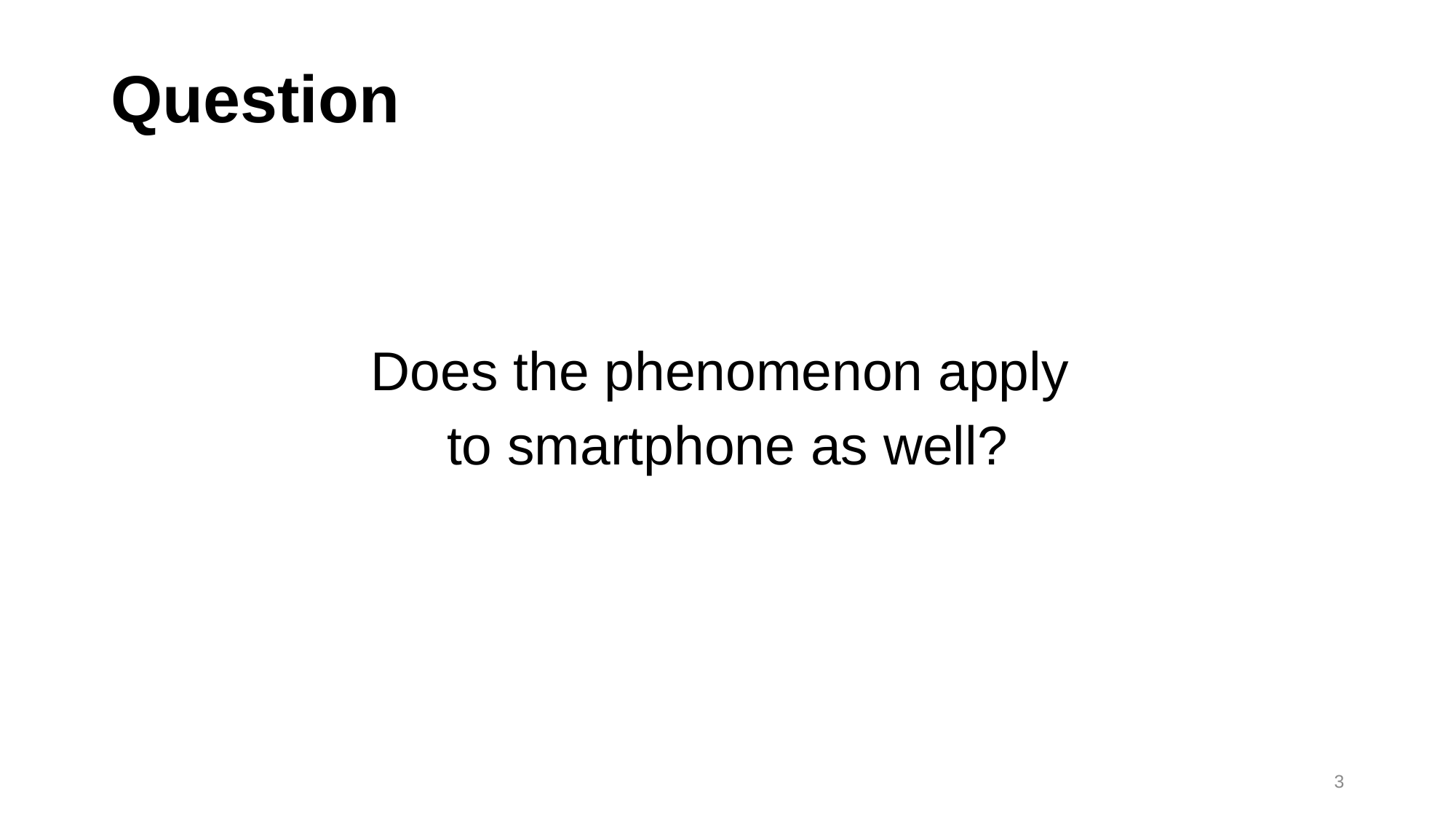

# Question
Does the phenomenon apply
to smartphone as well?
3